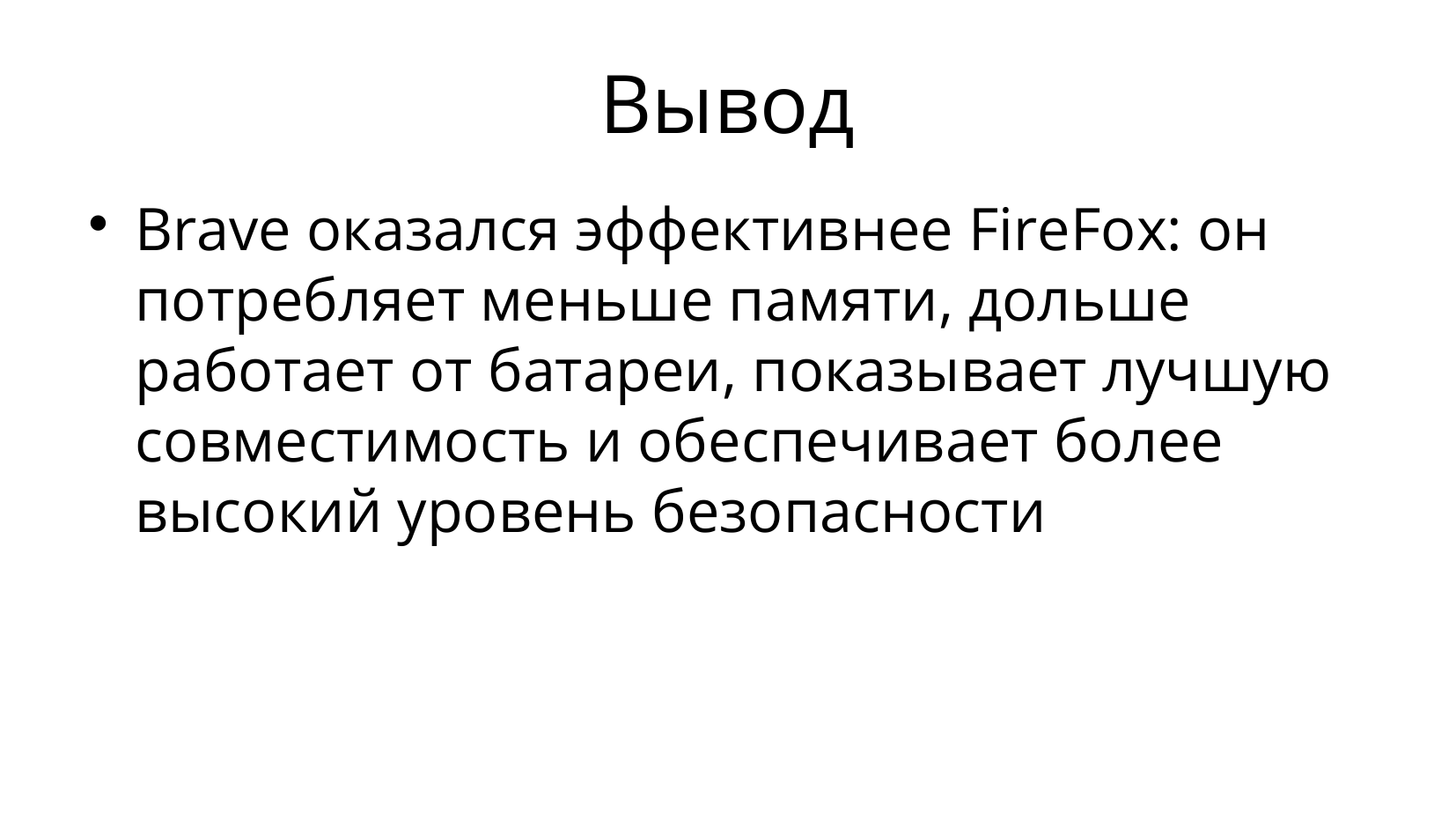

# Вывод
Brave оказался эффективнее FireFox: он потребляет меньше памяти, дольше работает от батареи, показывает лучшую совместимость и обеспечивает более высокий уровень безопасности